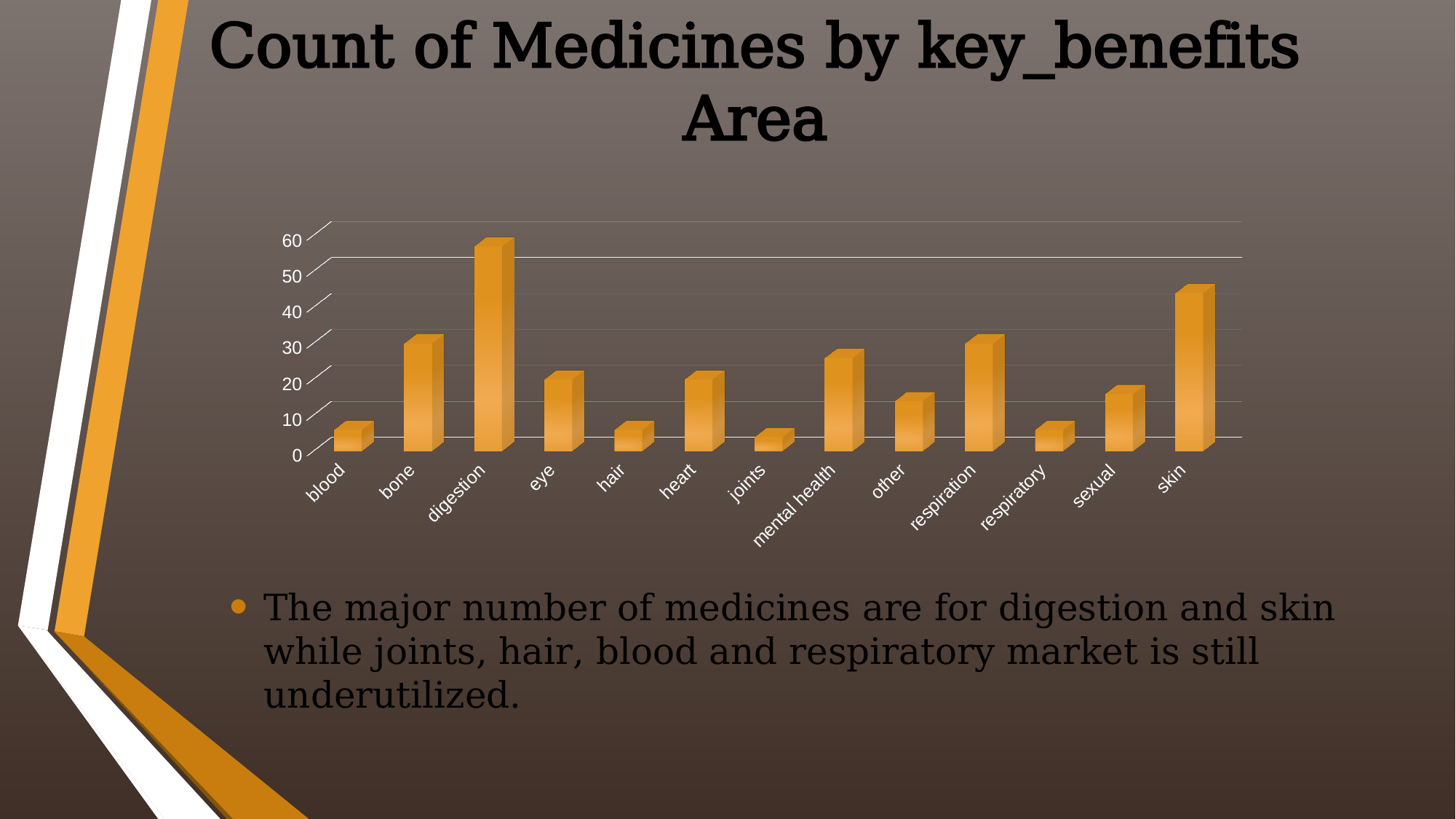

# Count of Medicines by key_benefits Area

[unsupported chart]

The major number of medicines are for digestion and skin while joints, hair, blood and respiratory market is still underutilized.